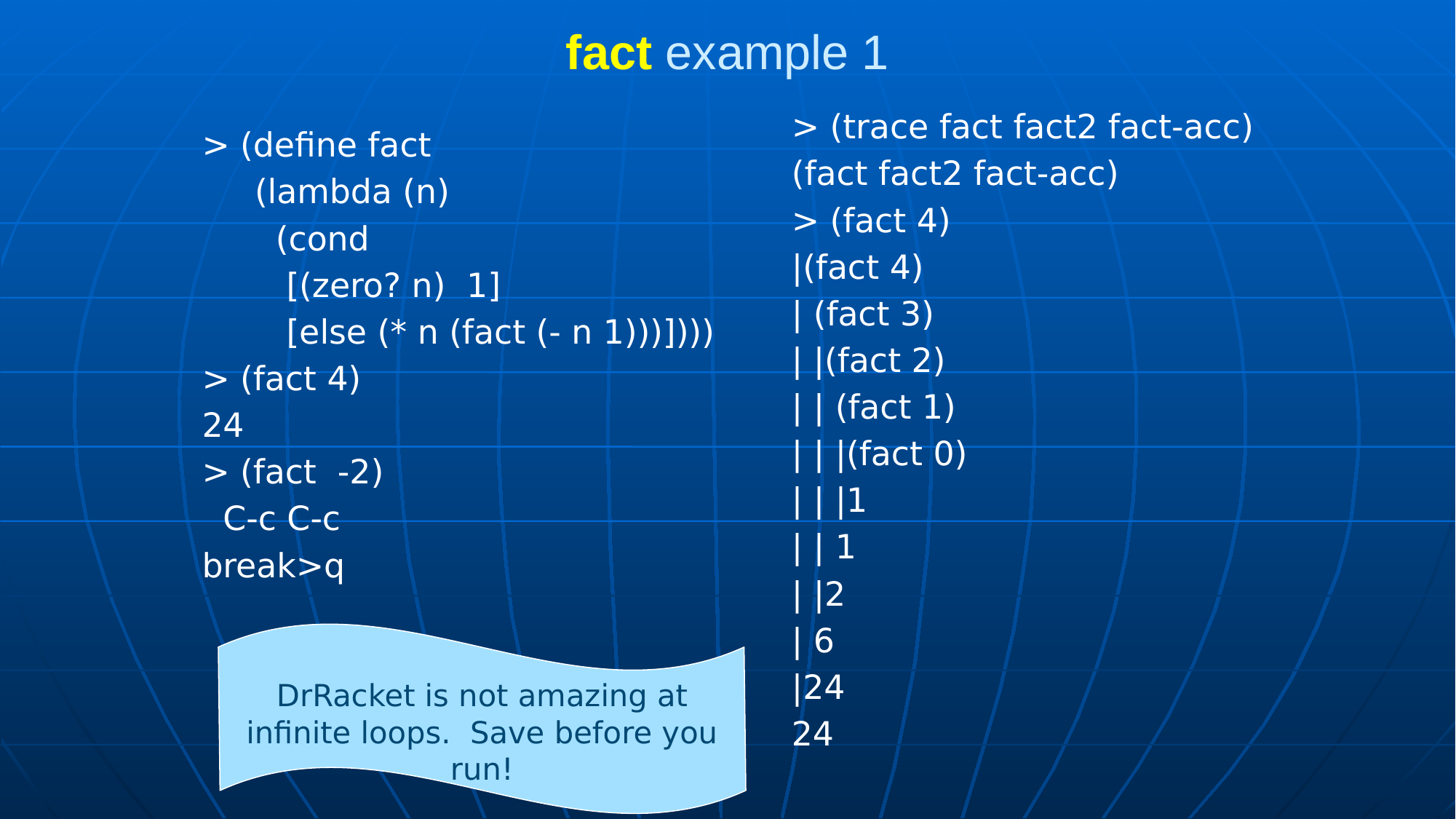

# fact example 1
> (trace fact fact2 fact-acc)
(fact fact2 fact-acc)
> (fact 4)
|(fact 4)
| (fact 3)
| |(fact 2)
| | (fact 1)
| | |(fact 0)
| | |1
| | 1
| |2
| 6
|24
24

> (define fact
     (lambda (n)
       (cond
        [(zero? n)  1]
        [else (* n (fact (- n 1)))])))
> (fact 4)
24
> (fact  -2)
  C-c C-c
break>q
DrRacket is not amazing at infinite loops.  Save before you run!